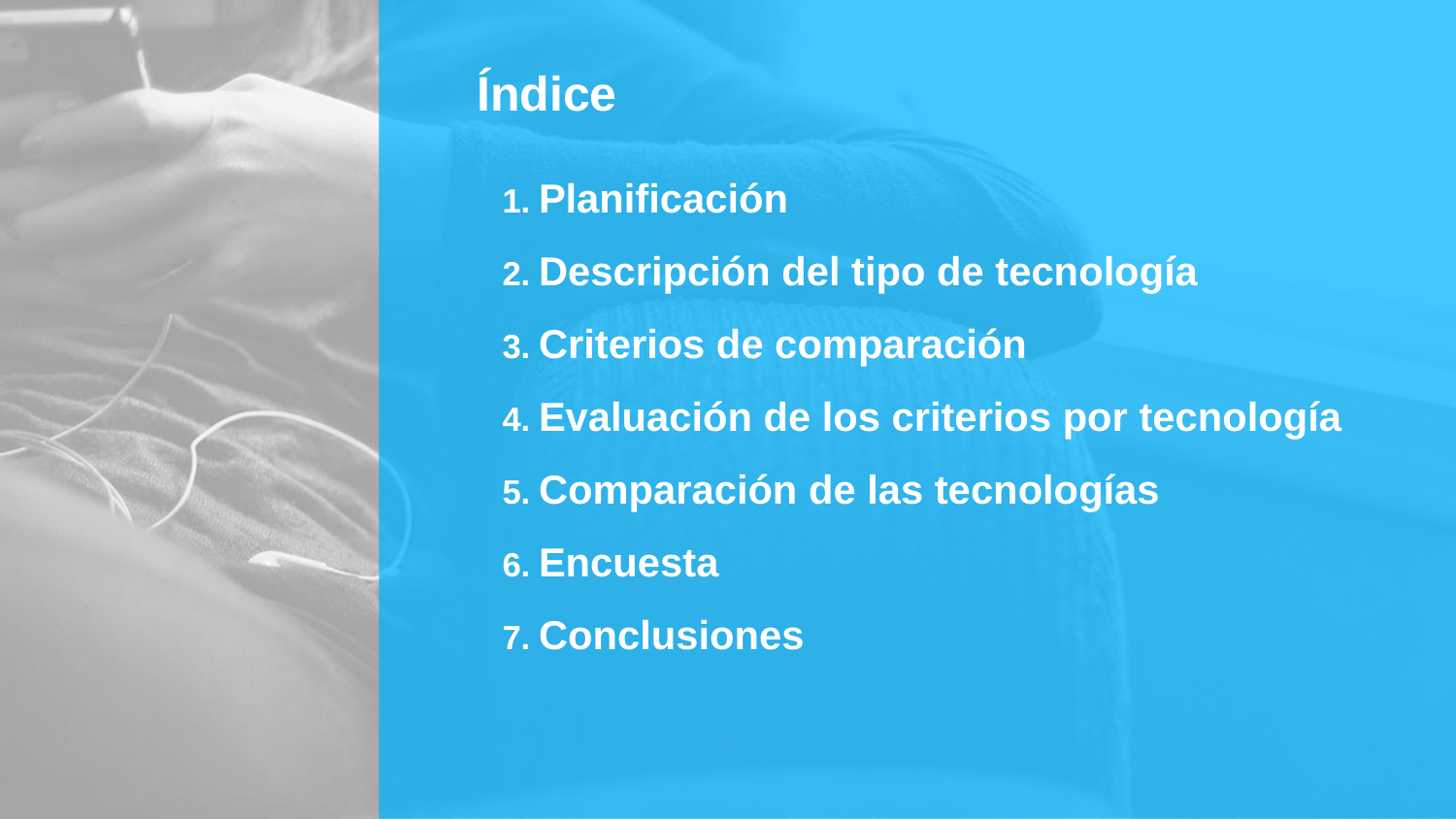

# Índice
Planificación
Descripción del tipo de tecnología
Criterios de comparación
Evaluación de los criterios por tecnología
Comparación de las tecnologías
Encuesta
Conclusiones